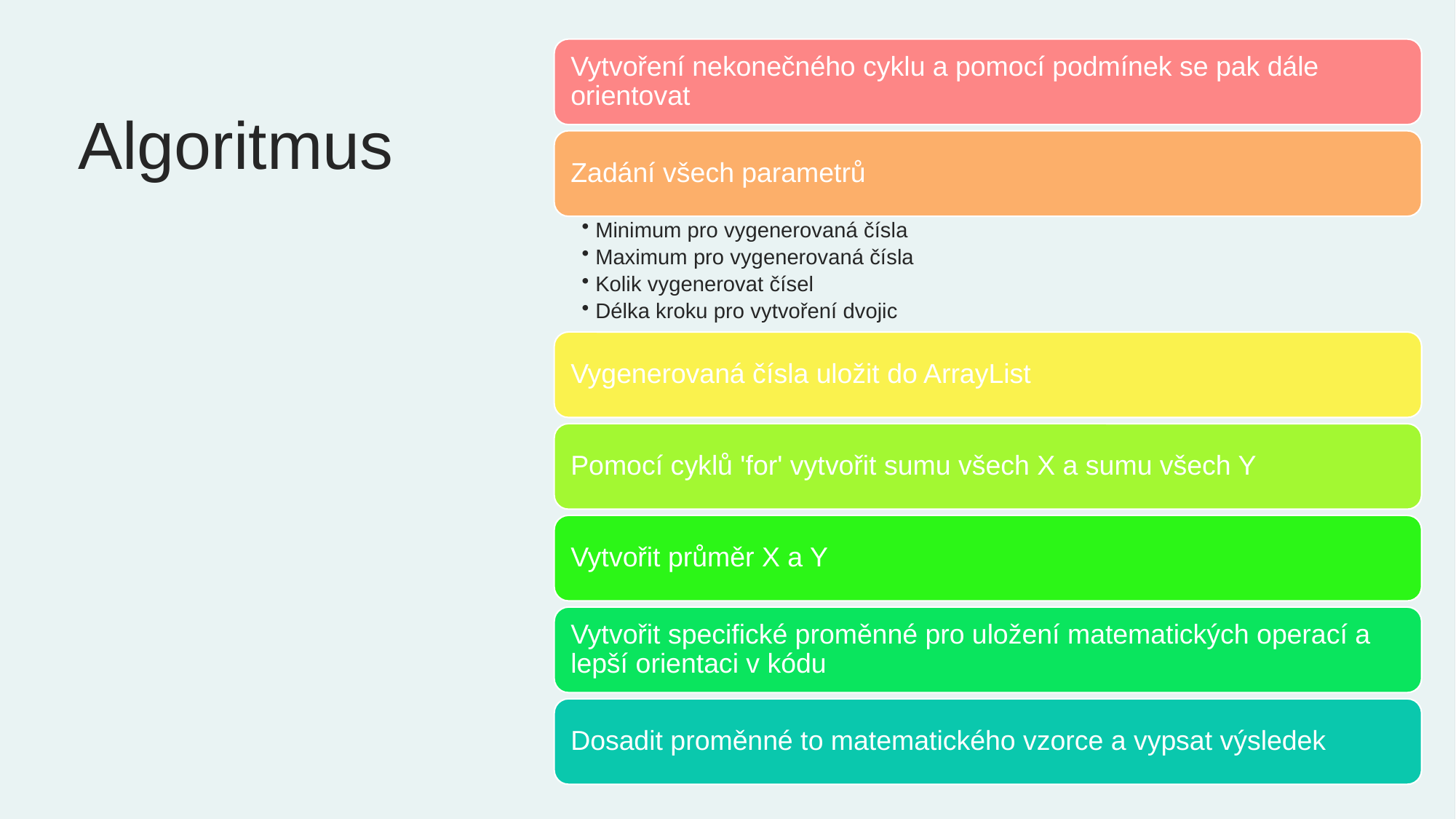

Vytvoření nekonečného cyklu a pomocí podmínek se pak dále orientovat
Zadání všech parametrů
Minimum pro vygenerovaná čísla
Maximum pro vygenerovaná čísla
Kolik vygenerovat čísel
Délka kroku pro vytvoření dvojic
Vygenerovaná čísla uložit do ArrayList
Pomocí cyklů 'for' vytvořit sumu všech X a sumu všech Y
Vytvořit průměr X a Y
Vytvořit specifické proměnné pro uložení matematických operací a lepší orientaci v kódu
Dosadit proměnné to matematického vzorce a vypsat výsledek
# Algoritmus